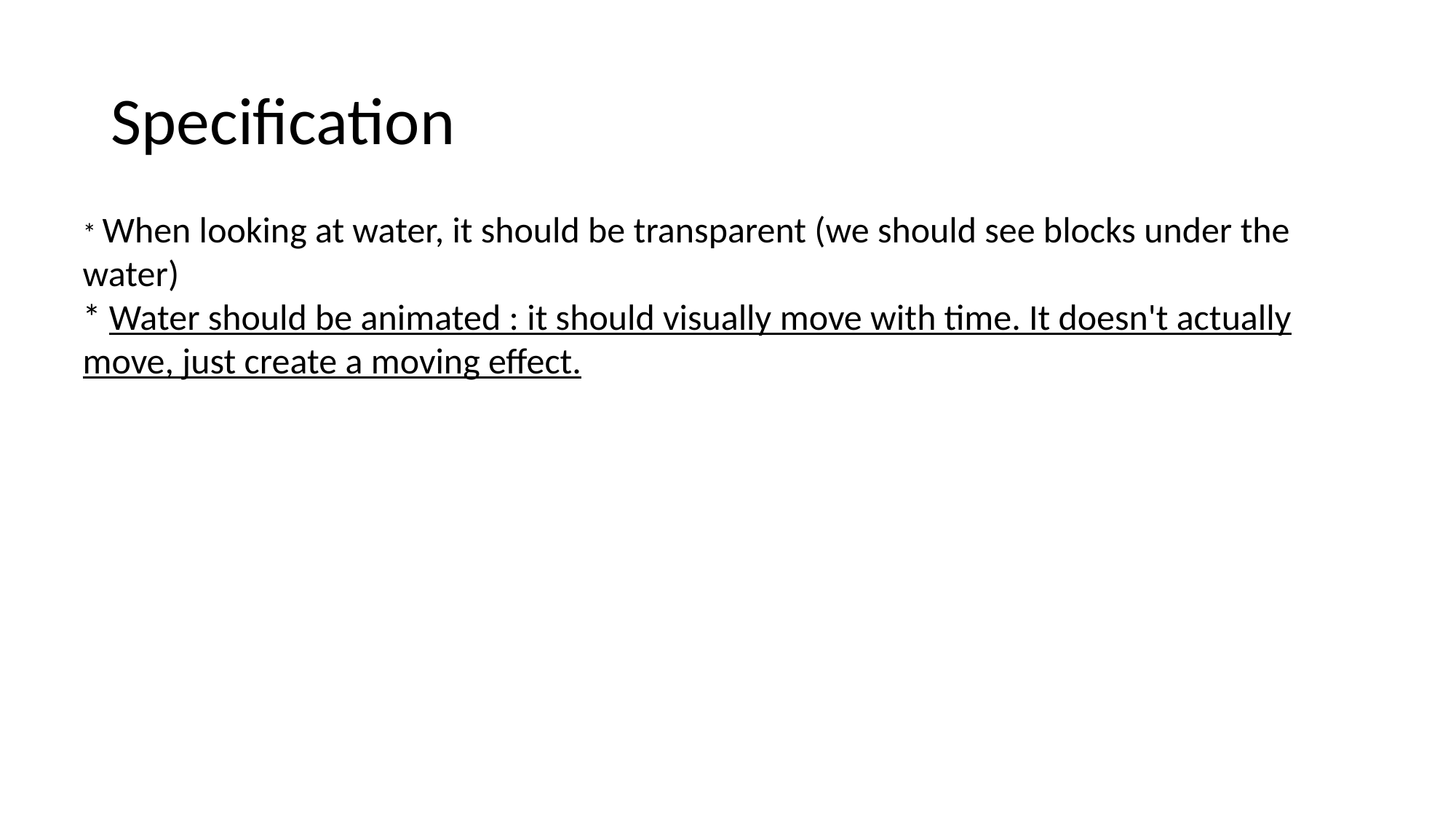

# Specification

* When looking at water, it should be transparent (we should see blocks under the water)
* Water should be animated : it should visually move with time. It doesn't actually move, just create a moving effect.